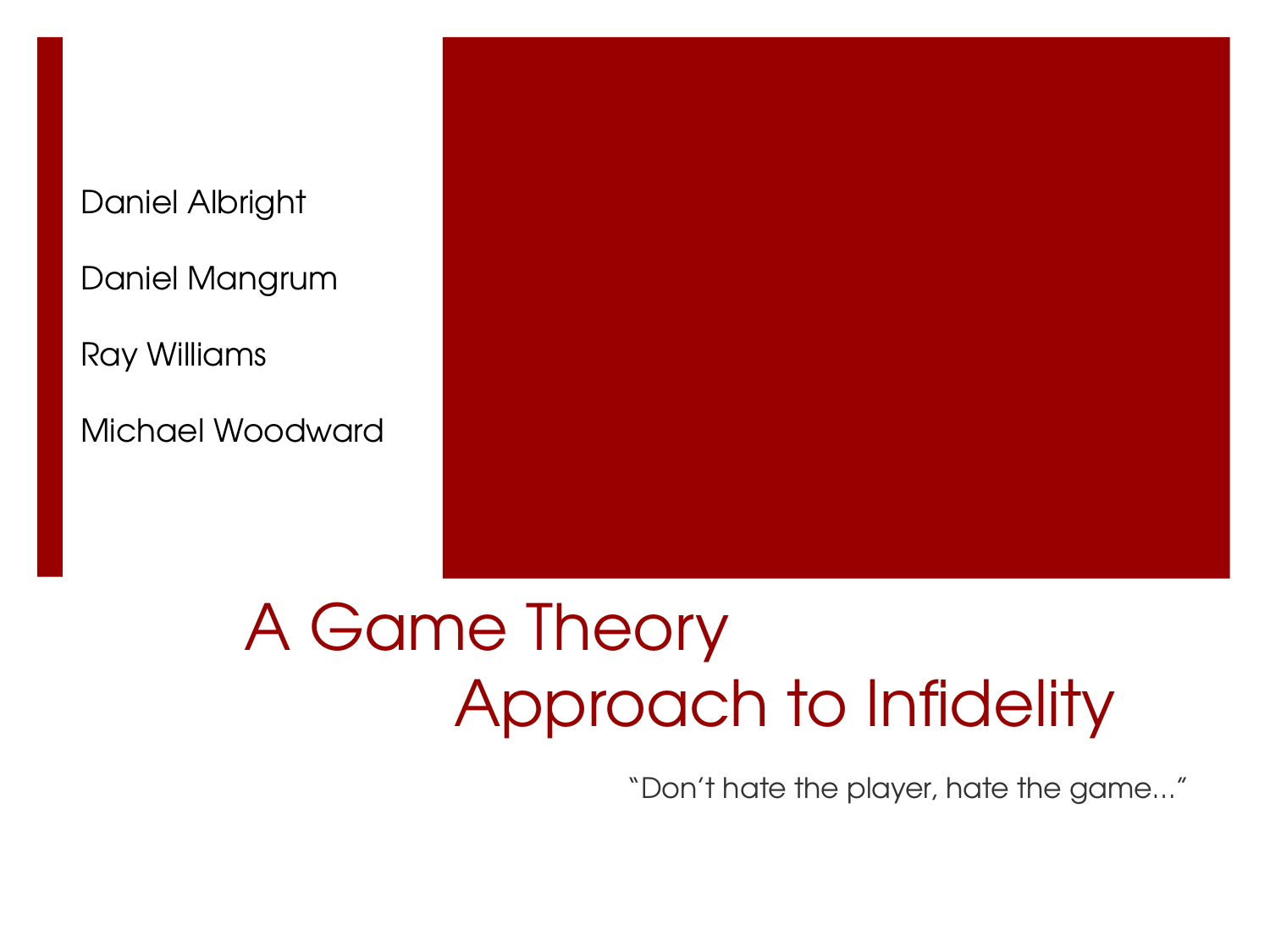

Daniel Albright

Daniel Mangrum

Ray Williams

Michael Woodward
# Approach to Infidelity
A Game Theory

“Don’t hate the player, hate the game…”